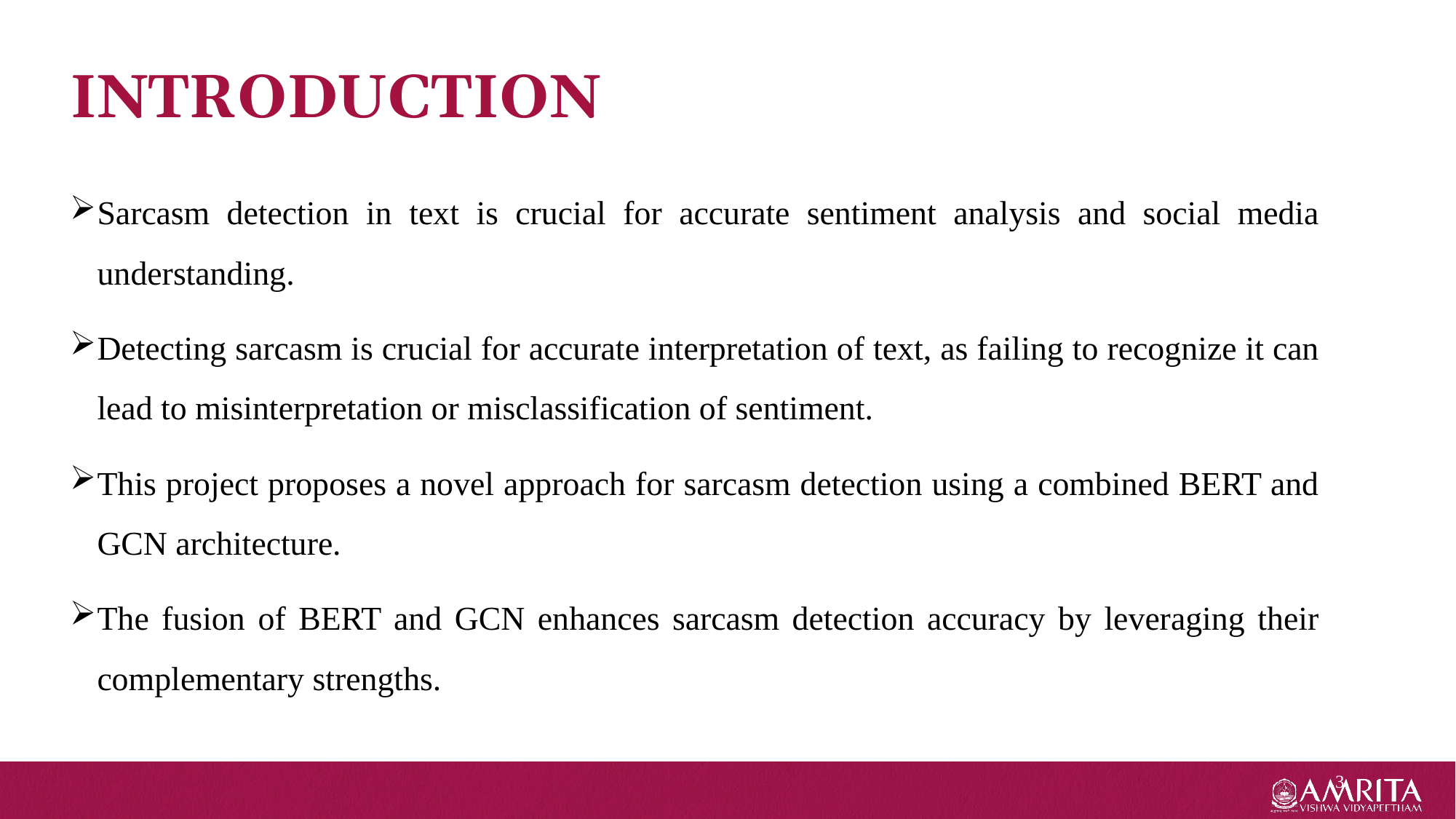

INTRODUCTION
Sarcasm detection in text is crucial for accurate sentiment analysis and social media understanding.
Detecting sarcasm is crucial for accurate interpretation of text, as failing to recognize it can lead to misinterpretation or misclassification of sentiment.
This project proposes a novel approach for sarcasm detection using a combined BERT and GCN architecture.
The fusion of BERT and GCN enhances sarcasm detection accuracy by leveraging their complementary strengths.

3